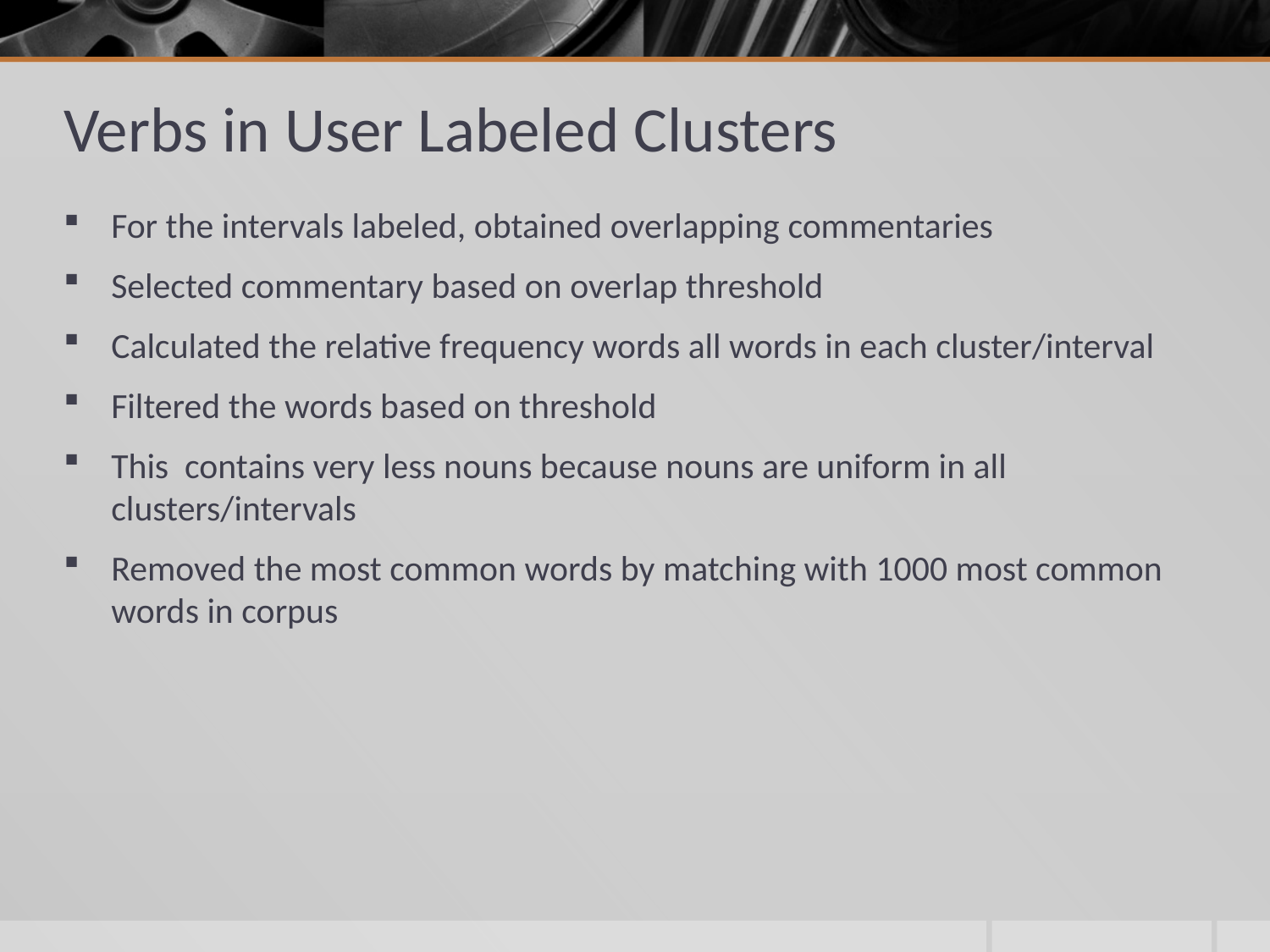

# Verbs in User Labeled Clusters
For the intervals labeled, obtained overlapping commentaries
Selected commentary based on overlap threshold
Calculated the relative frequency words all words in each cluster/interval
Filtered the words based on threshold
This  contains very less nouns because nouns are uniform in all clusters/intervals
Removed the most common words by matching with 1000 most common words in corpus